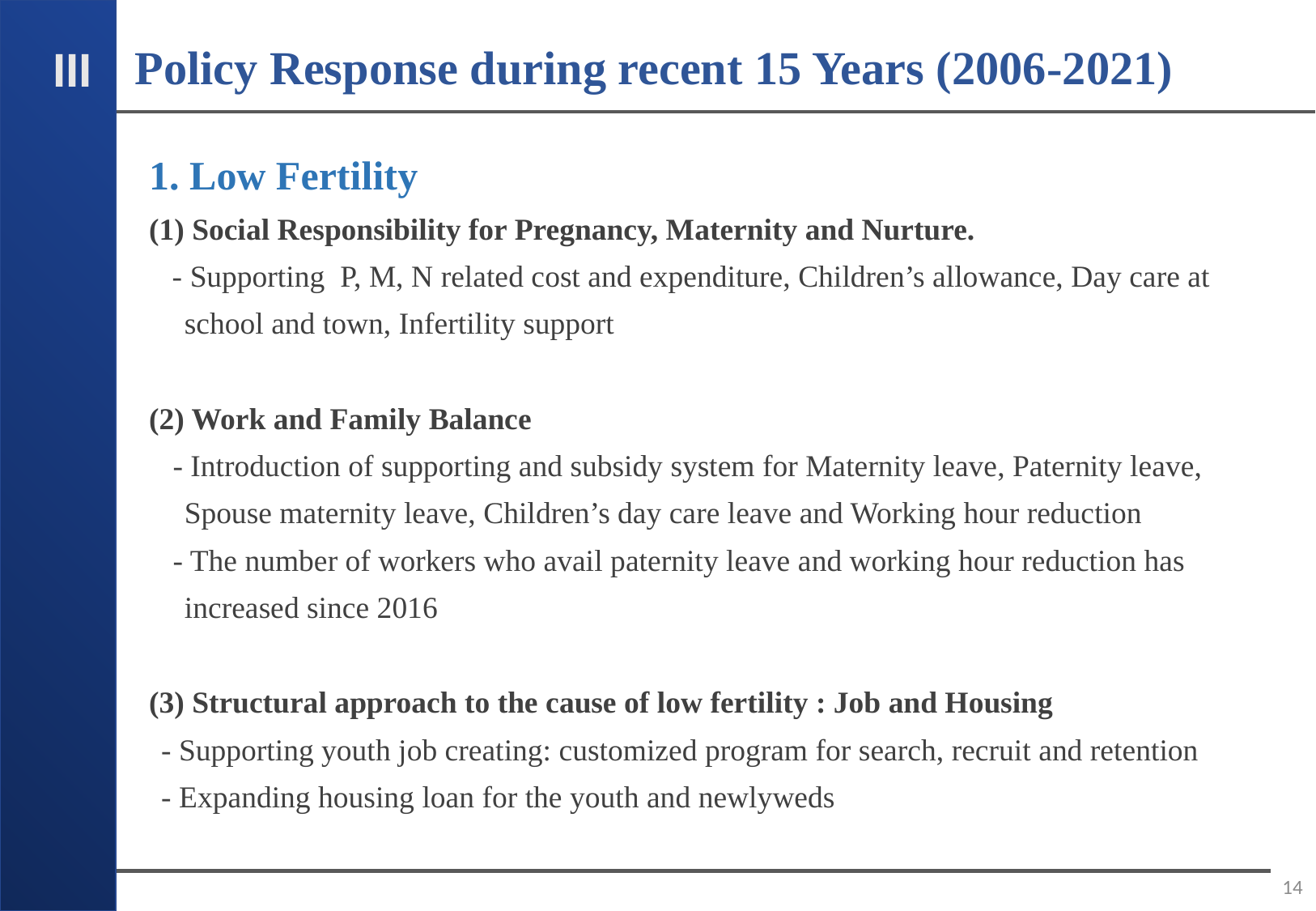

Policy Response during recent 15 Years (2006-2021)
III
1. Low Fertility
(1) Social Responsibility for Pregnancy, Maternity and Nurture.
   - Supporting  P, M, N related cost and expenditure, Children’s allowance, Day care at school and town, Infertility support

(2) Work and Family Balance
- Introduction of supporting and subsidy system for Maternity leave, Paternity leave, Spouse maternity leave, Children’s day care leave and Working hour reduction
- The number of workers who avail paternity leave and working hour reduction has    increased since 2016

(3) Structural approach to the cause of low fertility : Job and Housing
- Supporting youth job creating: customized program for search, recruit and retention
- Expanding housing loan for the youth and newlyweds
14